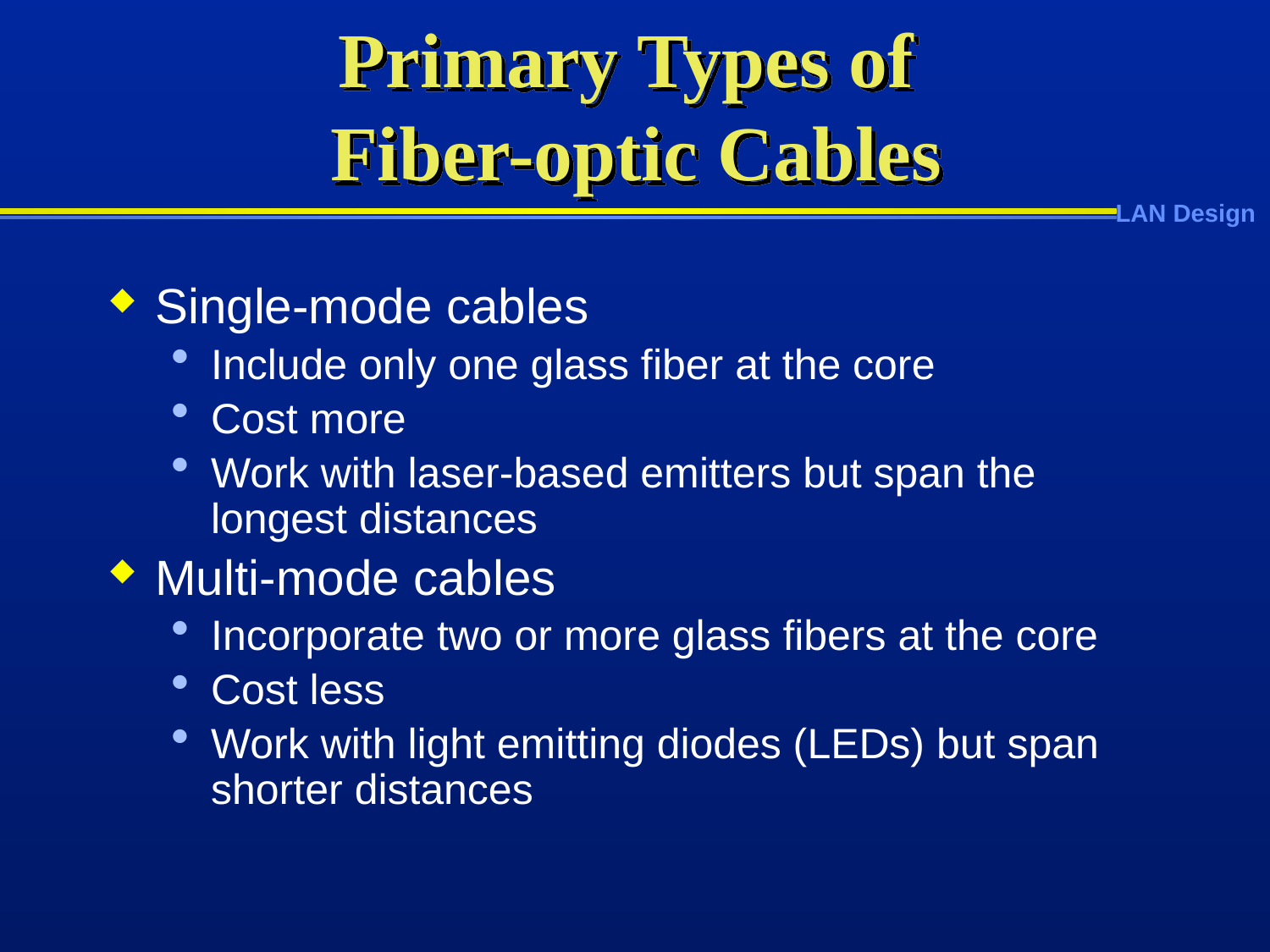

# Primary Types of Fiber-optic Cables
Single-mode cables
Include only one glass fiber at the core
Cost more
Work with laser-based emitters but span the longest distances
Multi-mode cables
Incorporate two or more glass fibers at the core
Cost less
Work with light emitting diodes (LEDs) but span shorter distances